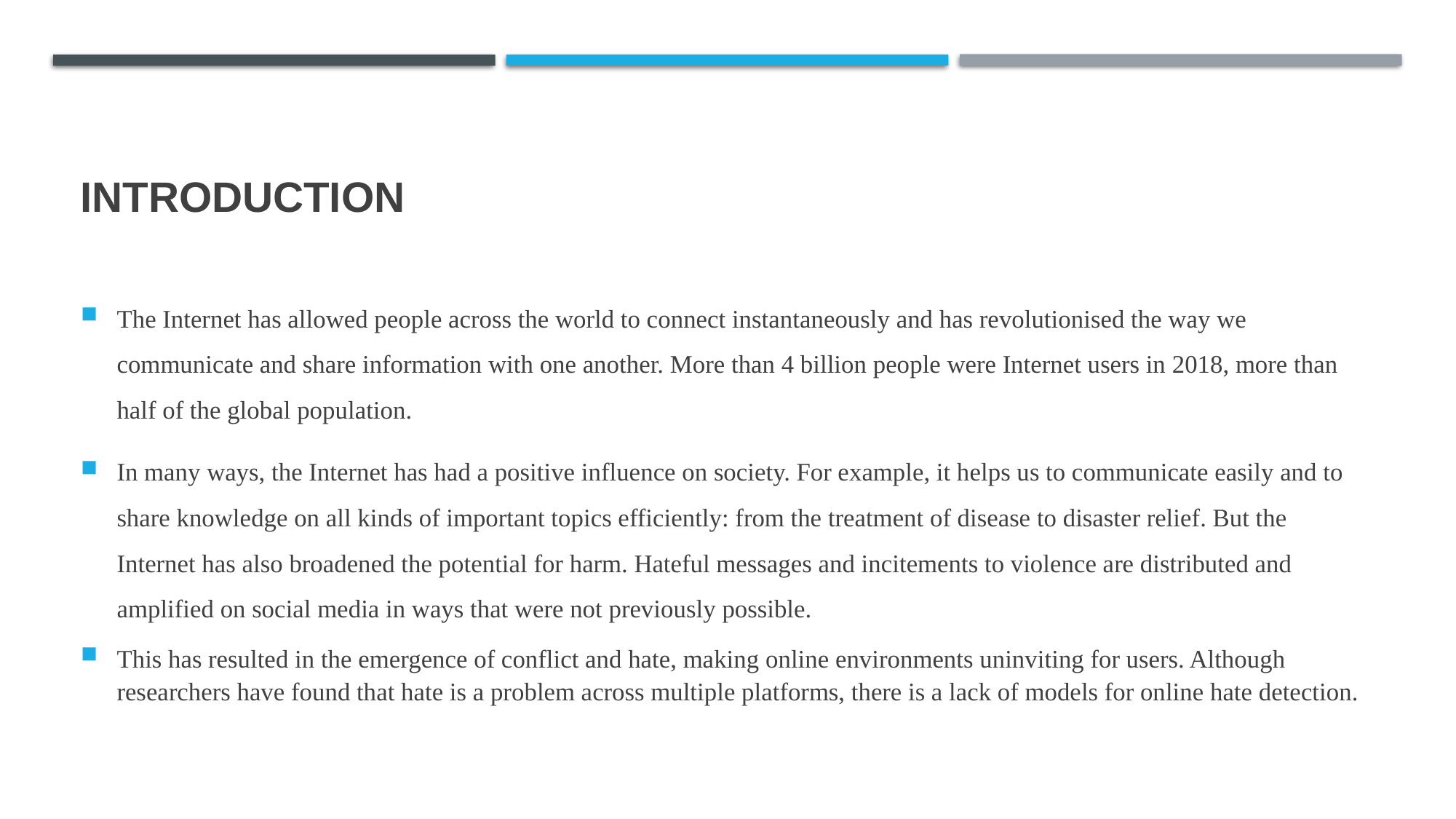

# introduction
The Internet has allowed people across the world to connect instantaneously and has revolutionised the way we communicate and share information with one another. More than 4 billion people were Internet users in 2018, more than half of the global population.
In many ways, the Internet has had a positive influence on society. For example, it helps us to communicate easily and to share knowledge on all kinds of important topics efficiently: from the treatment of disease to disaster relief. But the Internet has also broadened the potential for harm. Hateful messages and incitements to violence are distributed and amplified on social media in ways that were not previously possible.
This has resulted in the emergence of conflict and hate, making online environments uninviting for users. Although researchers have found that hate is a problem across multiple platforms, there is a lack of models for online hate detection.